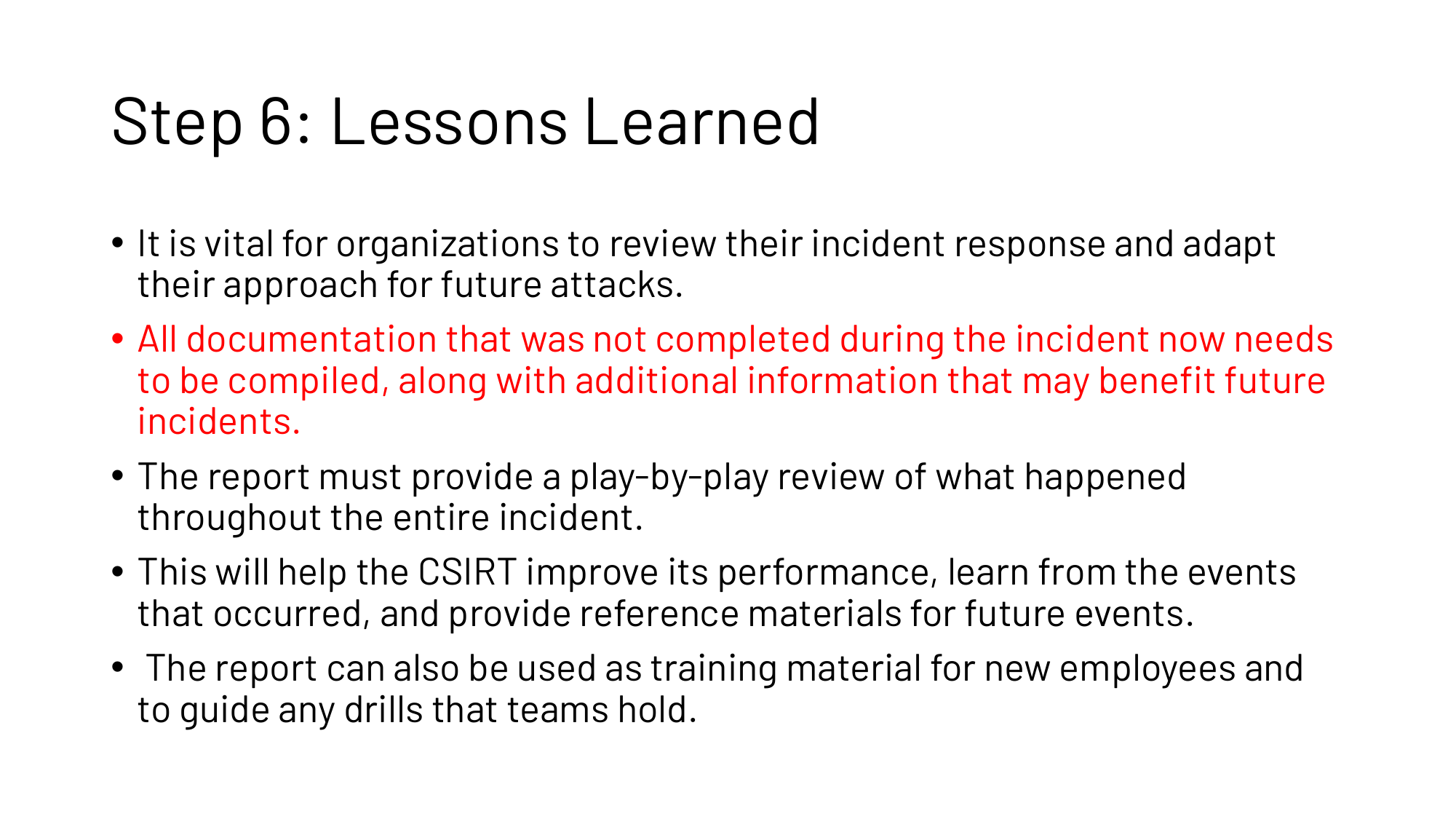

# Step 6: Lessons Learned
It is vital for organizations to review their incident response and adapt their approach for future attacks.
All documentation that was not completed during the incident now needs to be compiled, along with additional information that may benefit future incidents.
The report must provide a play-by-play review of what happened throughout the entire incident.
This will help the CSIRT improve its performance, learn from the events that occurred, and provide reference materials for future events.
 The report can also be used as training material for new employees and to guide any drills that teams hold.